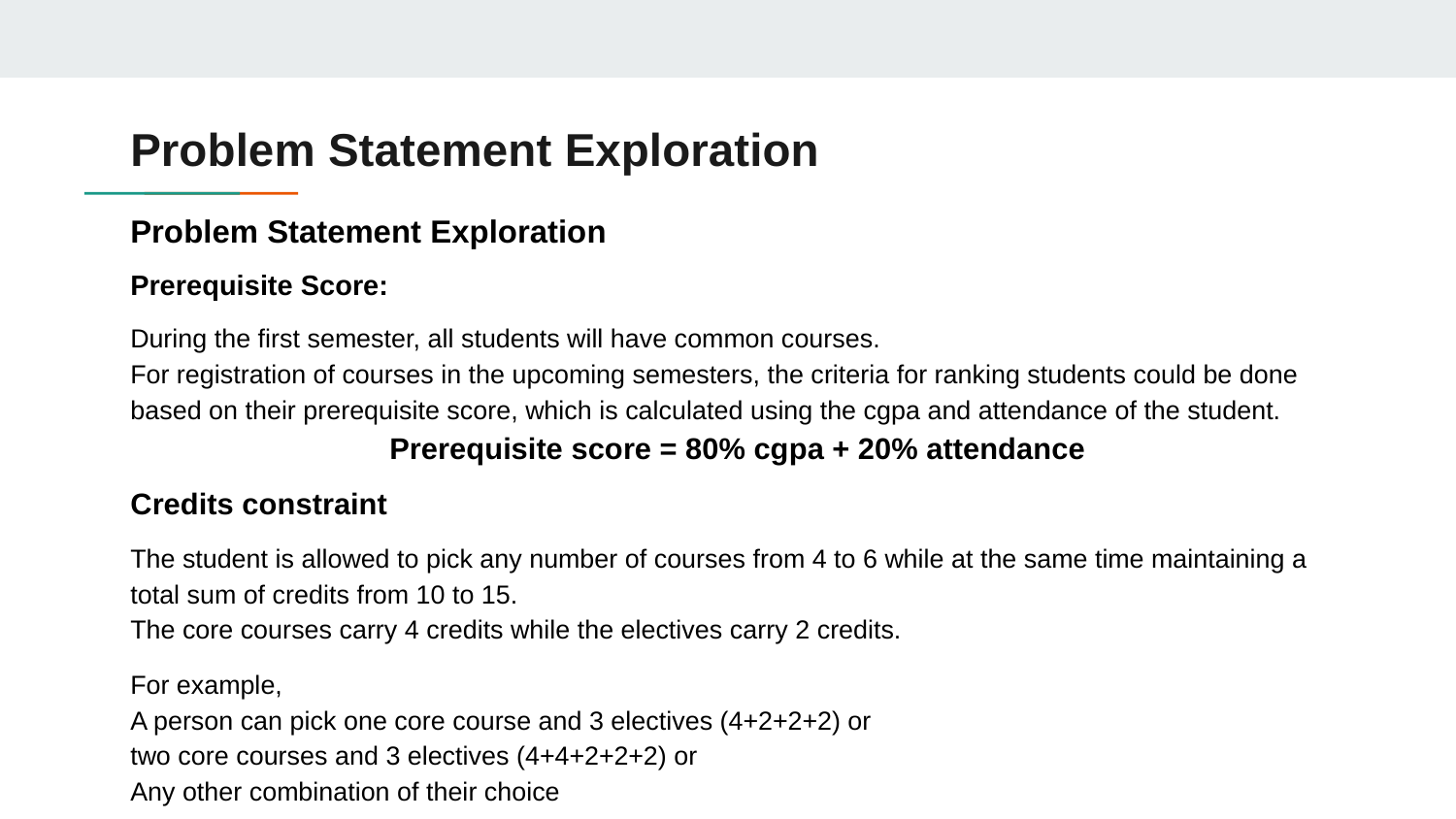

# Problem Statement Exploration
Problem Statement Exploration

Prerequisite Score:

During the first semester, all students will have common courses.
For registration of courses in the upcoming semesters, the criteria for ranking students could be done based on their prerequisite score, which is calculated using the cgpa and attendance of the student.
Prerequisite score = 80% cgpa + 20% attendance

Credits constraint

The student is allowed to pick any number of courses from 4 to 6 while at the same time maintaining a total sum of credits from 10 to 15.
The core courses carry 4 credits while the electives carry 2 credits.

For example,
A person can pick one core course and 3 electives (4+2+2+2) or
two core courses and 3 electives (4+4+2+2+2) or
Any other combination of their choice